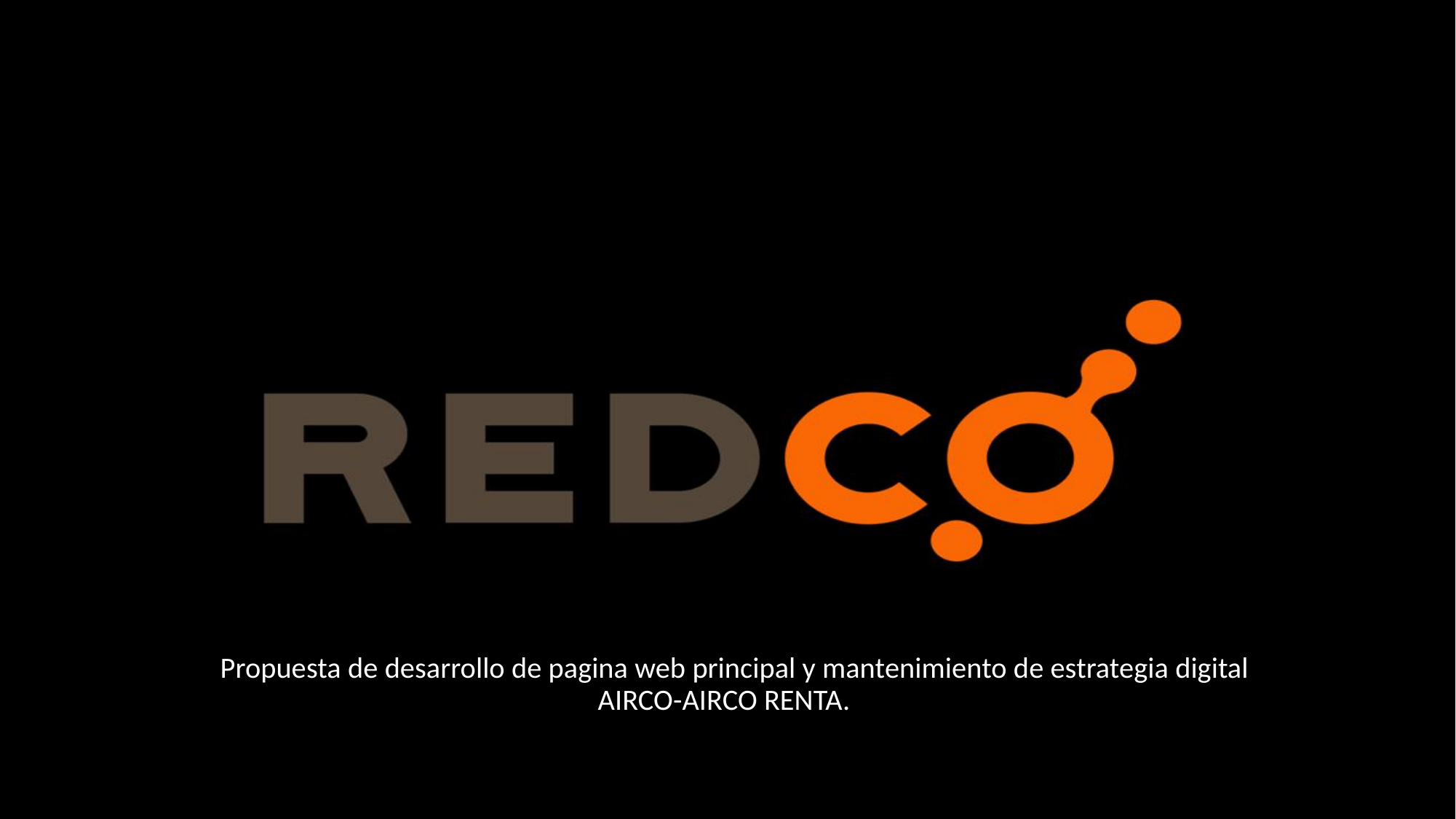

#
PPropuesta de desarrollo de pagina web principal y mantenimiento de estrategia digital AIRCO-AIRCO RENTA.